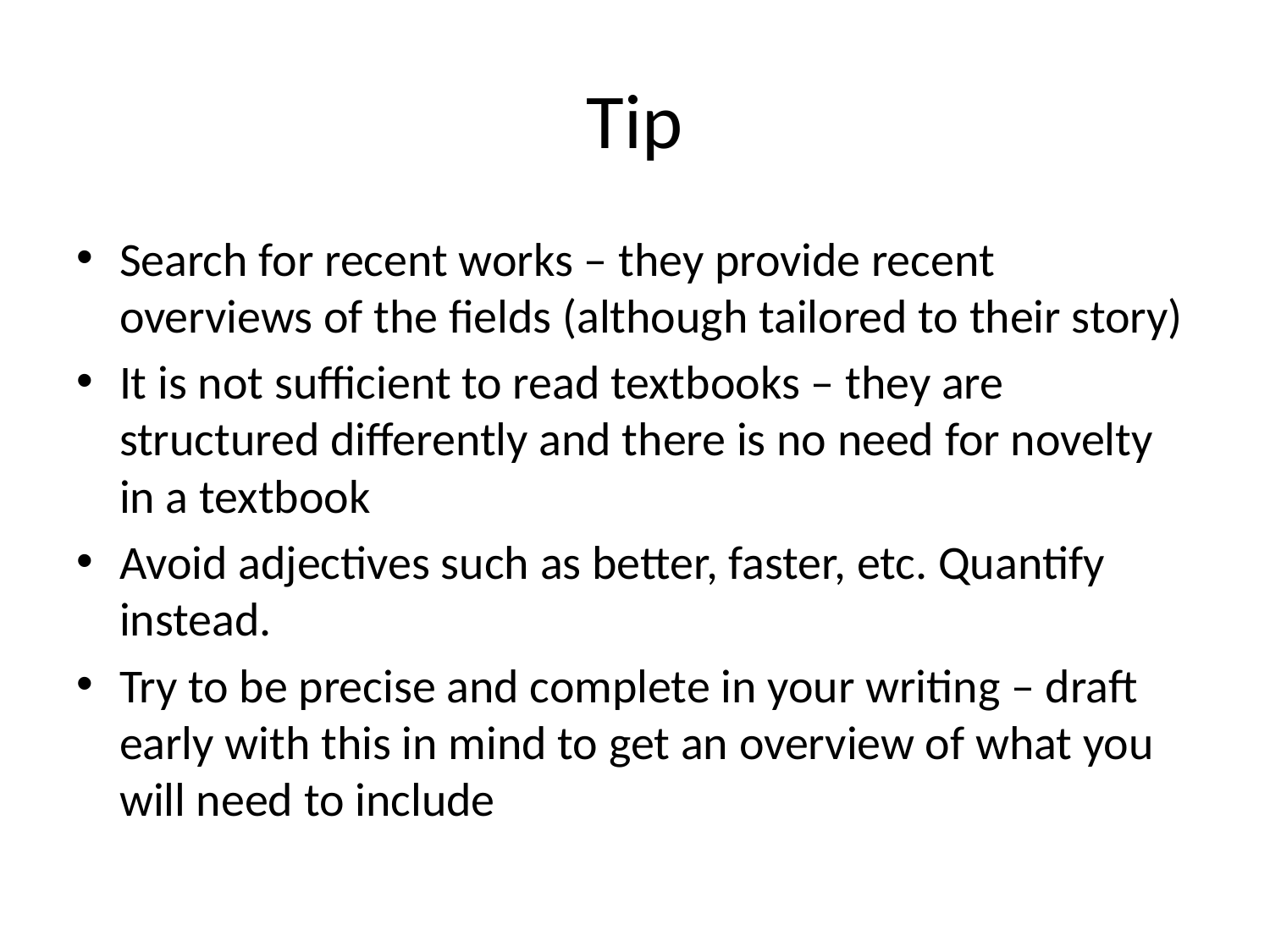

# Tip
Search for recent works – they provide recent overviews of the fields (although tailored to their story)
It is not sufficient to read textbooks – they are structured differently and there is no need for novelty in a textbook
Avoid adjectives such as better, faster, etc. Quantify instead.
Try to be precise and complete in your writing – draft early with this in mind to get an overview of what you will need to include